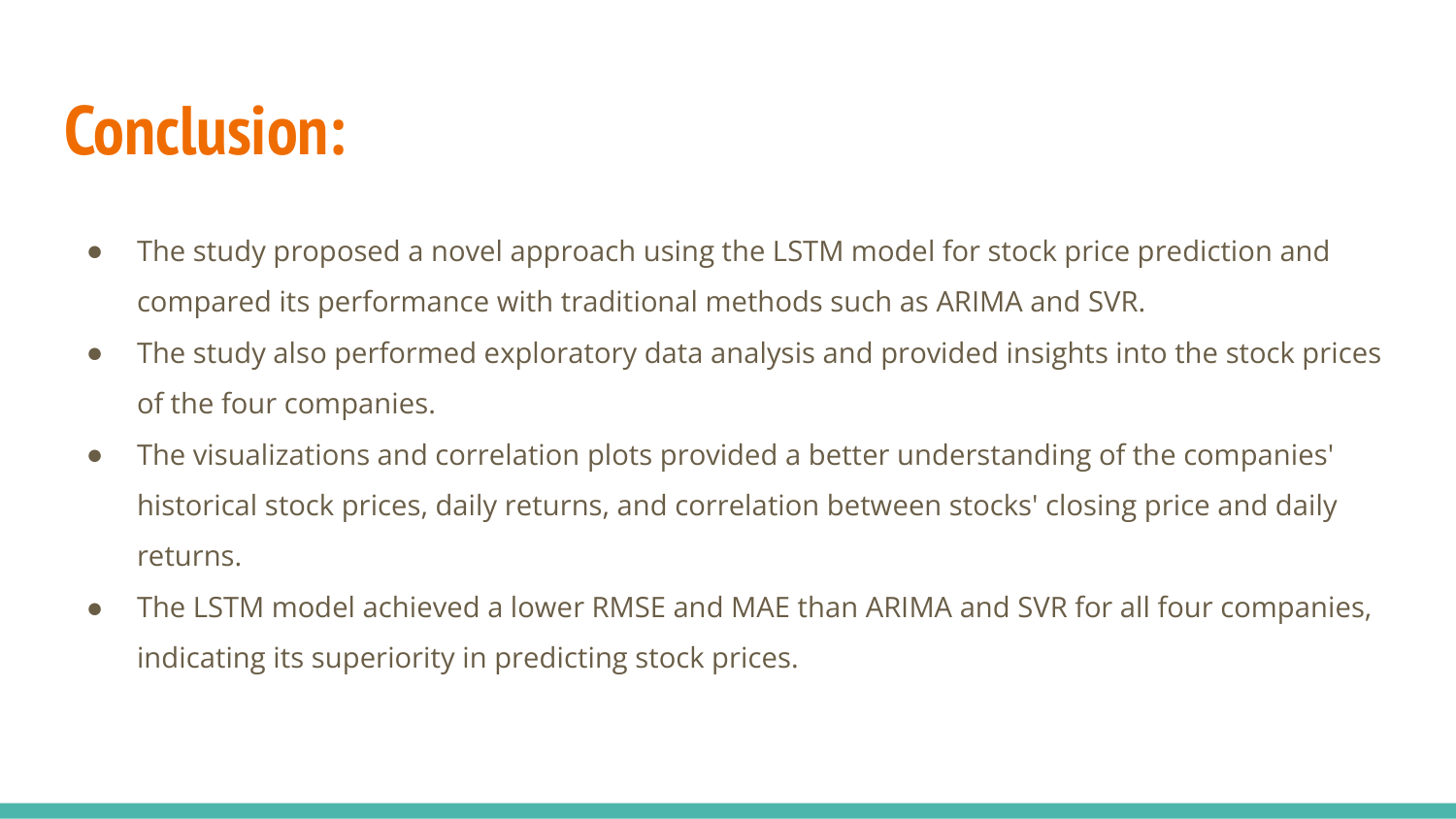

# Conclusion:
The study proposed a novel approach using the LSTM model for stock price prediction and compared its performance with traditional methods such as ARIMA and SVR.
The study also performed exploratory data analysis and provided insights into the stock prices of the four companies.
The visualizations and correlation plots provided a better understanding of the companies' historical stock prices, daily returns, and correlation between stocks' closing price and daily returns.
The LSTM model achieved a lower RMSE and MAE than ARIMA and SVR for all four companies, indicating its superiority in predicting stock prices.